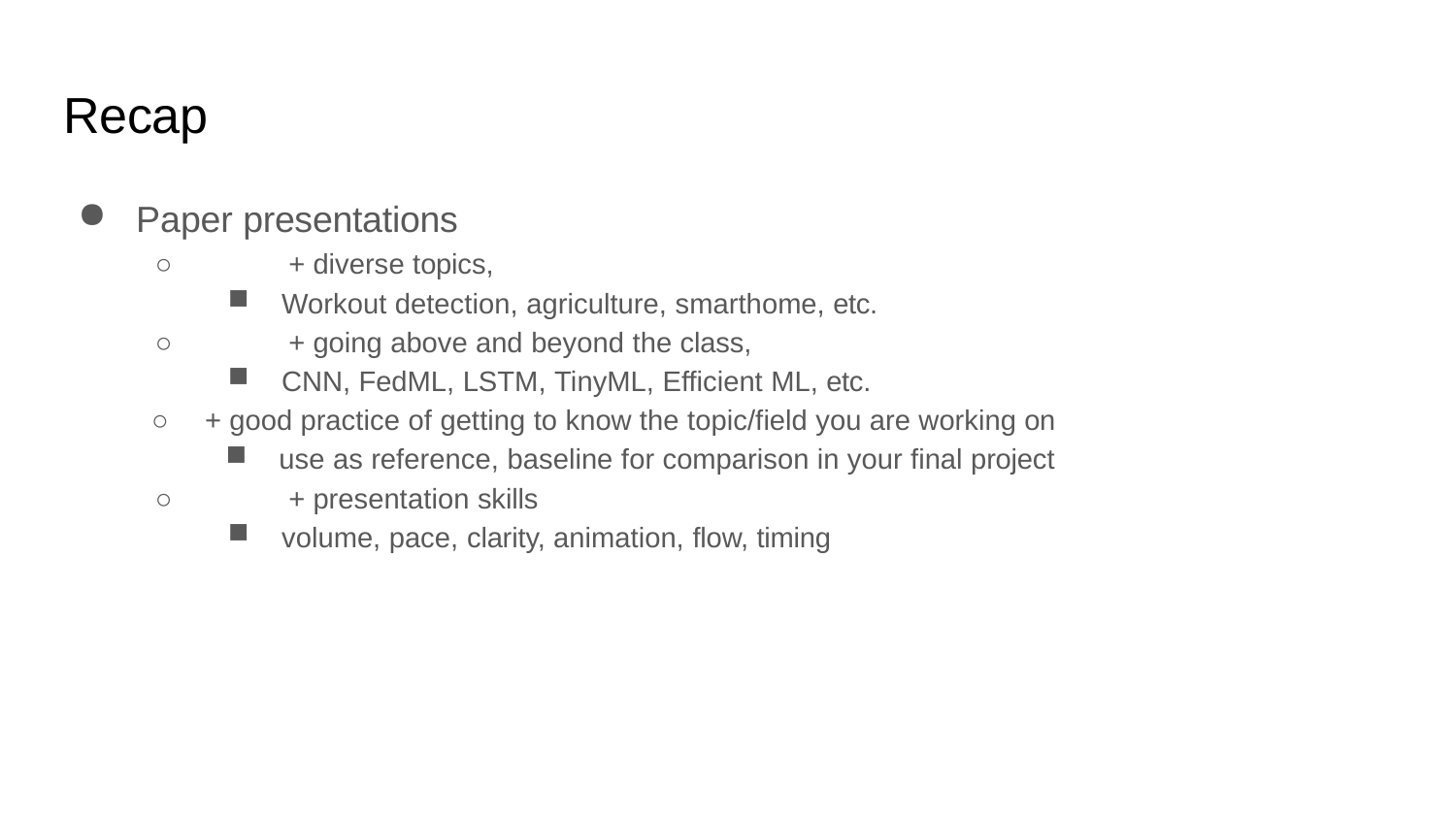

# Recap
Paper presentations
○	+ diverse topics,
Workout detection, agriculture, smarthome, etc.
○	+ going above and beyond the class,
CNN, FedML, LSTM, TinyML, Efficient ML, etc.
○	+ good practice of getting to know the topic/field you are working on
use as reference, baseline for comparison in your final project
○	+ presentation skills
volume, pace, clarity, animation, flow, timing